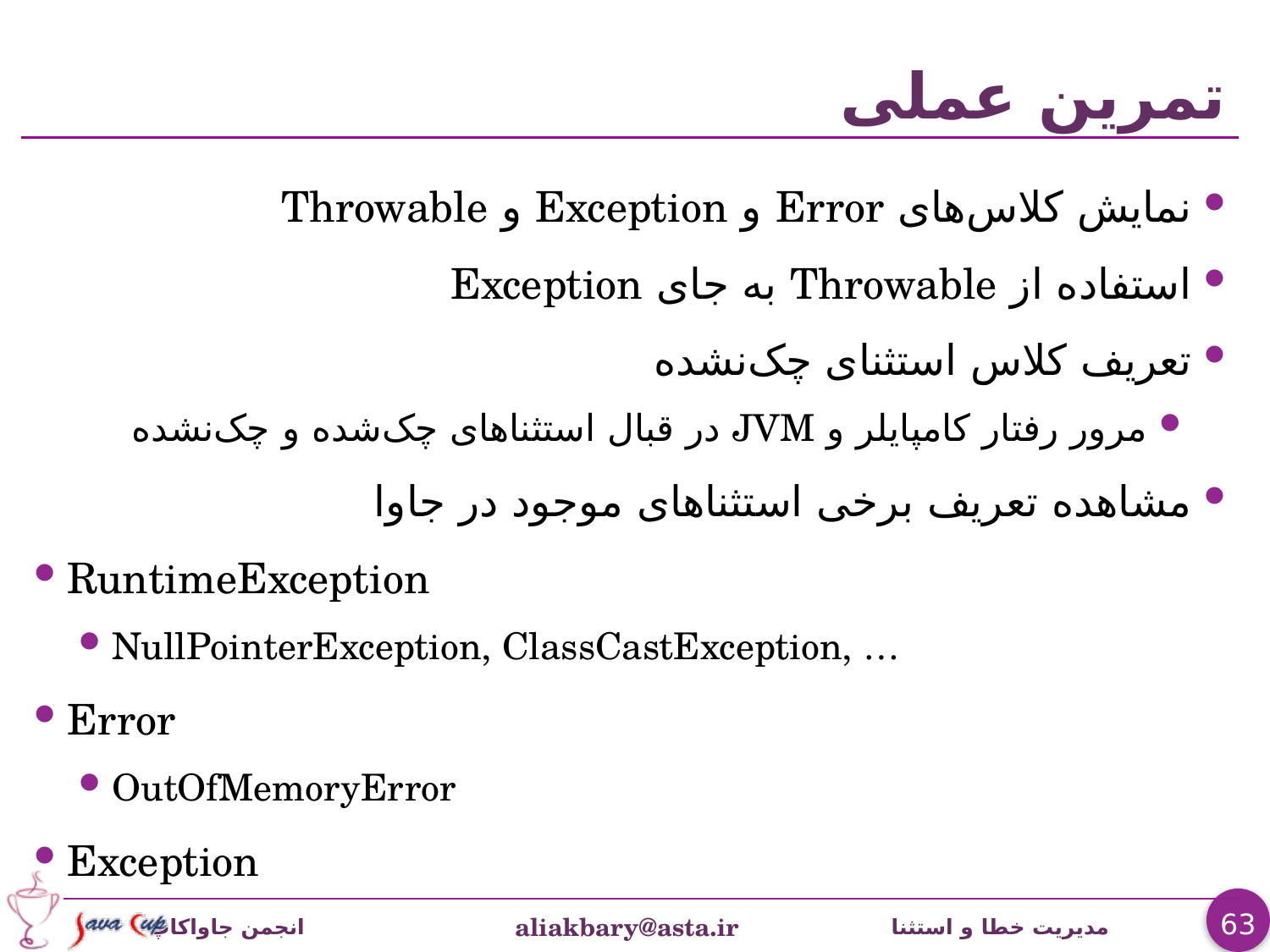

# تمرین عملی
نمایش کلاس‌های Error و Exception و Throwable
استفاده از Throwable به جای Exception
تعریف کلاس استثنای چک‌نشده
مرور رفتار کامپایلر و JVM در قبال استثناهای چک‌شده و چک‌نشده
مشاهده تعریف برخی استثناهای موجود در جاوا
RuntimeException
NullPointerException, ClassCastException, …
Error
OutOfMemoryError
Exception